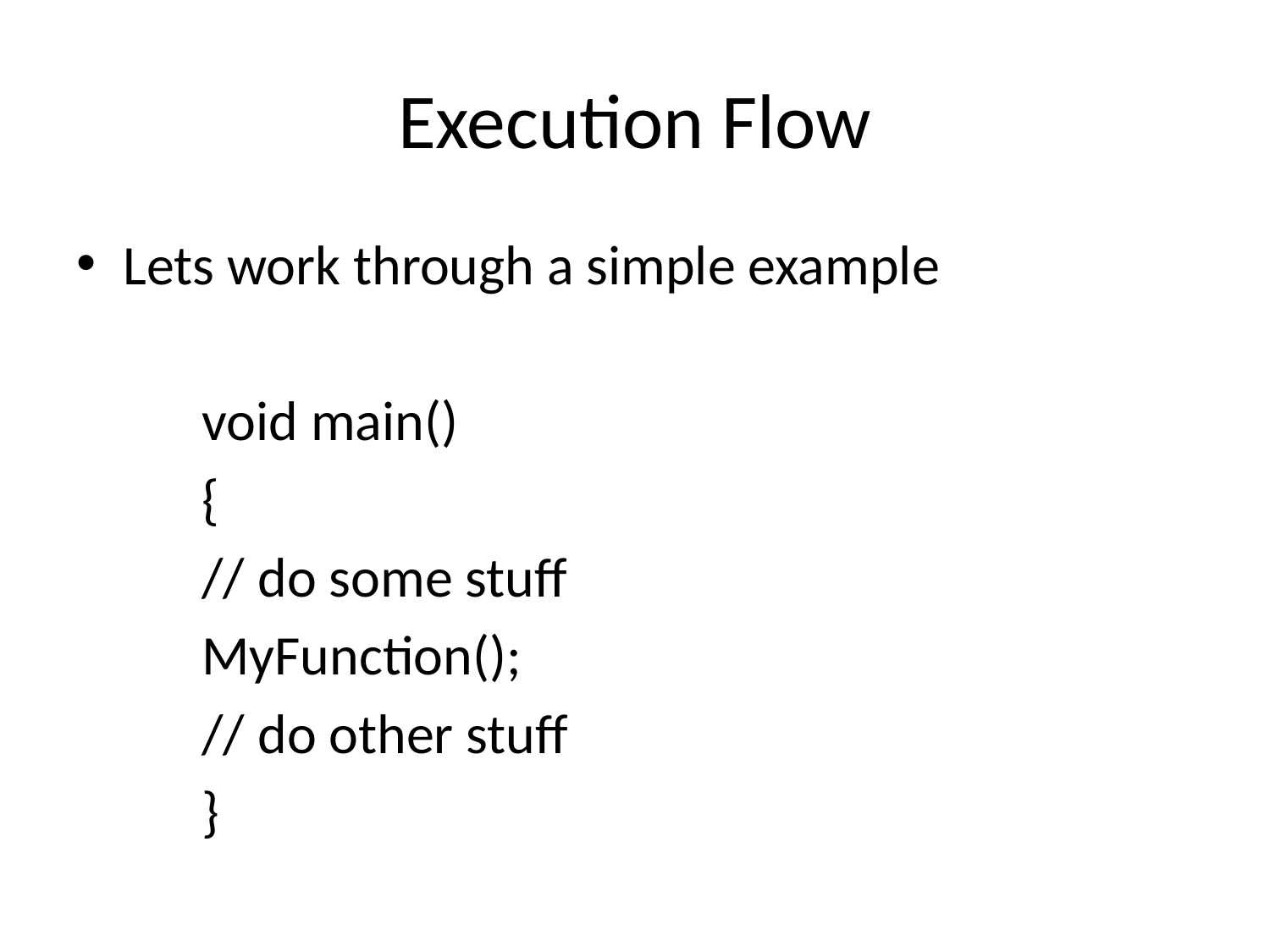

# Execution Flow
Lets work through a simple example

	void main()
	{
		// do some stuff
		MyFunction();
		// do other stuff
	}